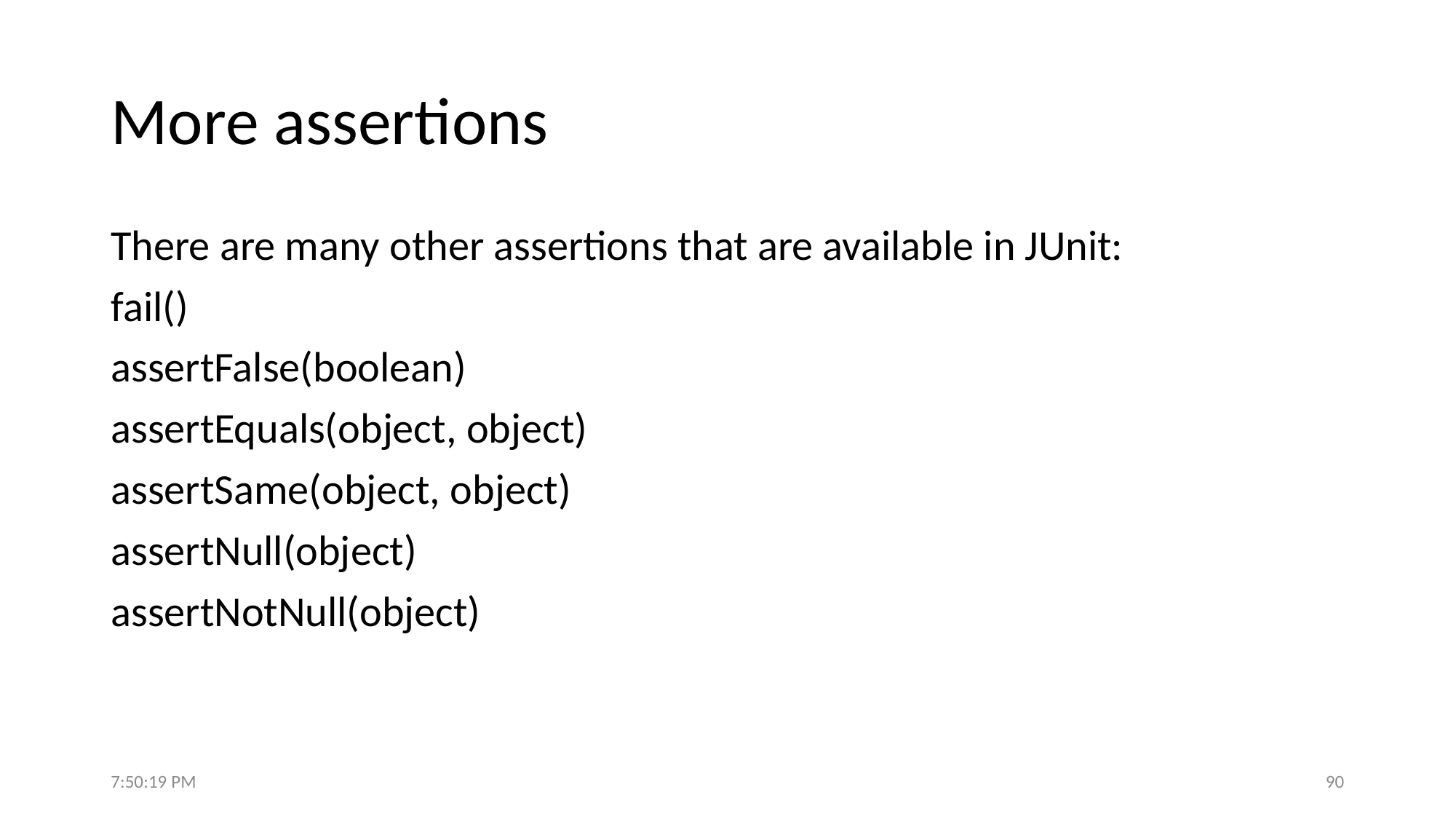

# More assertions
There are many other assertions that are available in JUnit:
fail()
assertFalse(boolean)
assertEquals(object, object)
assertSame(object, object)
assertNull(object)
assertNotNull(object)
7:50:19 PM
90